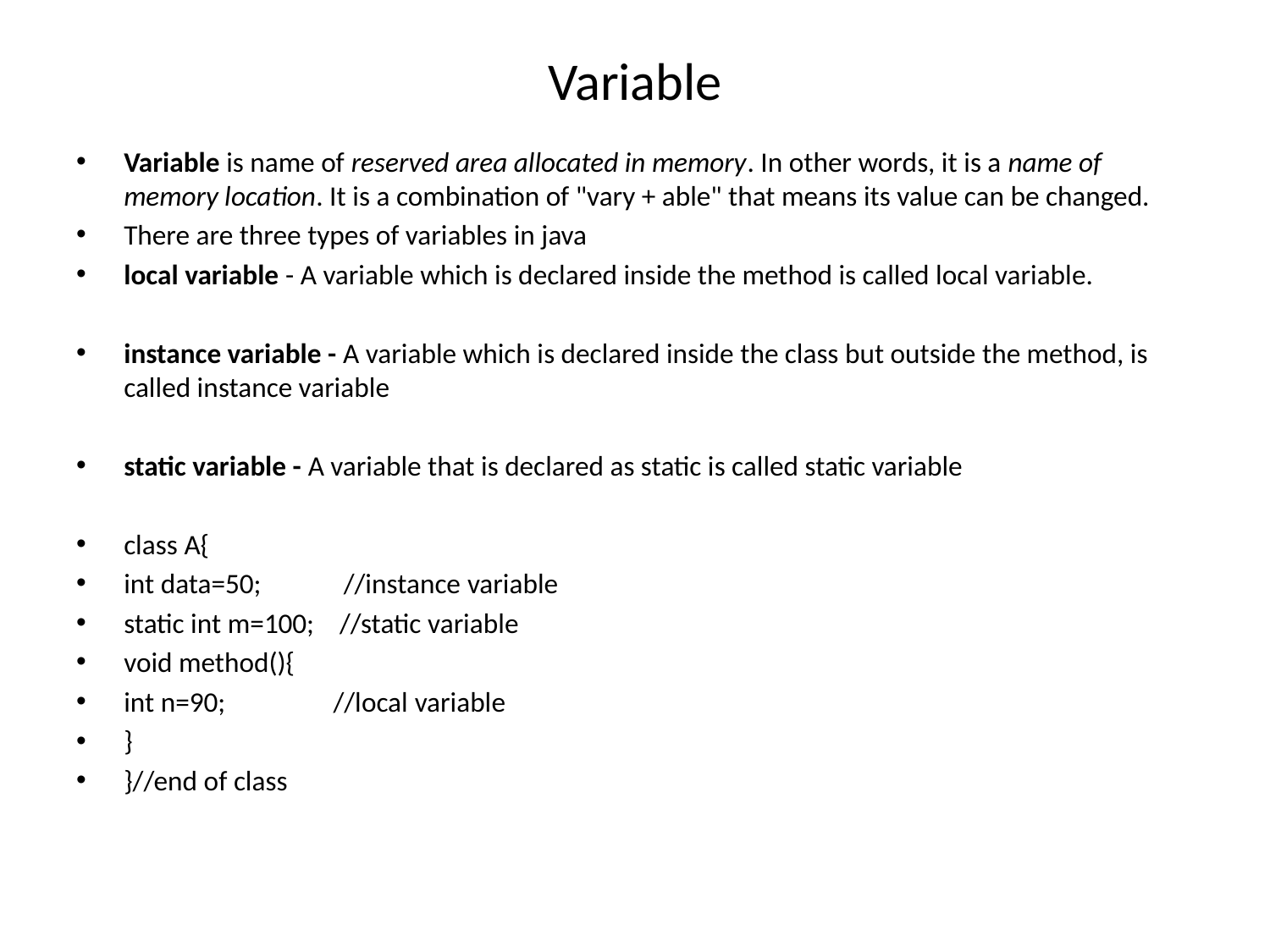

# Variable
Variable is name of reserved area allocated in memory. In other words, it is a name of memory location. It is a combination of "vary + able" that means its value can be changed.
There are three types of variables in java
local variable - A variable which is declared inside the method is called local variable.

instance variable - A variable which is declared inside the class but outside the method, is called instance variable

static variable - A variable that is declared as static is called static variable

class A{
int data=50;             //instance variable
static int m=100;    //static variable
void method(){
int n=90;                 //local variable
}
}//end of class